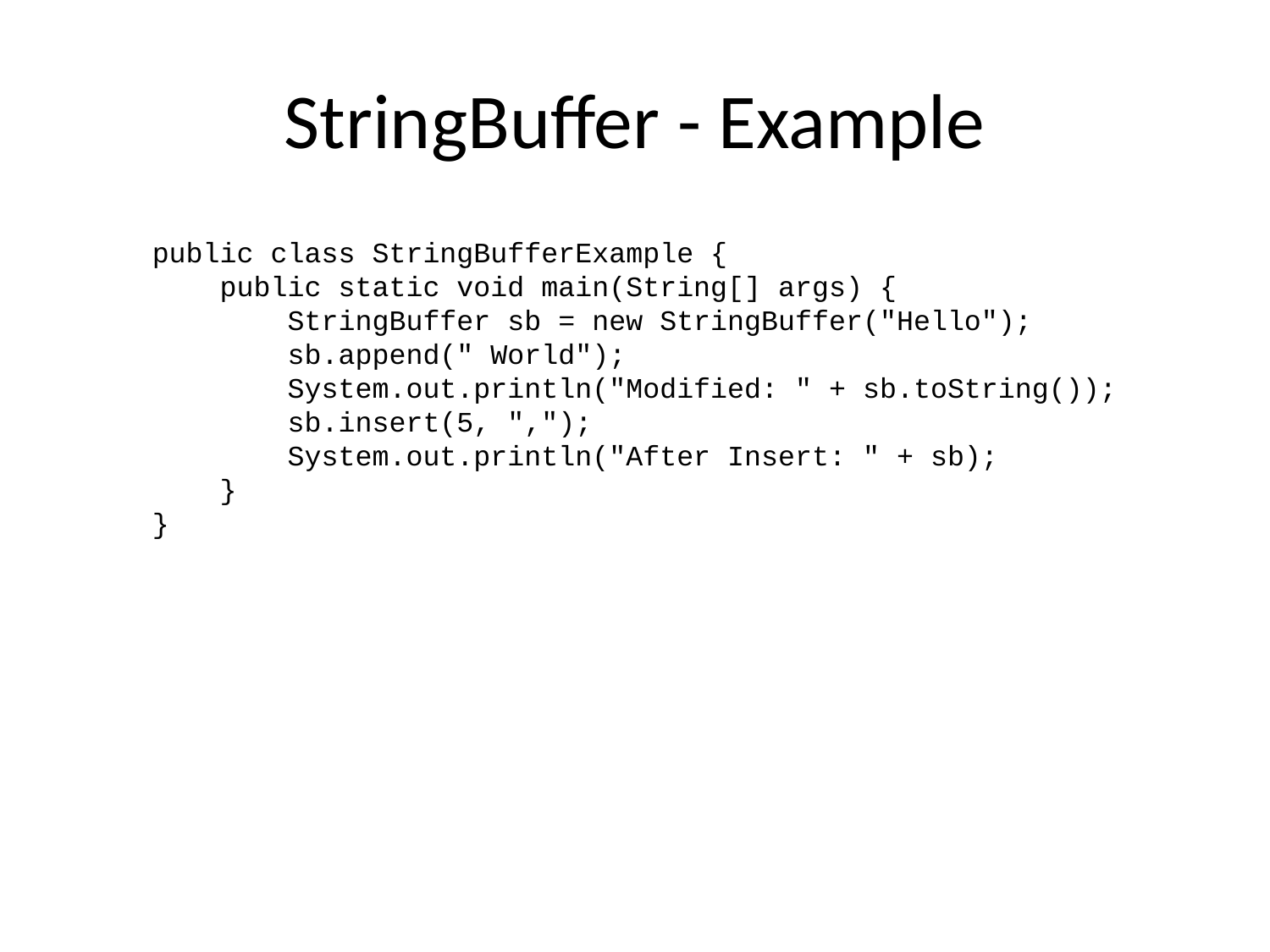

# StringBuffer - Example

public class StringBufferExample {
    public static void main(String[] args) {
        StringBuffer sb = new StringBuffer("Hello");
        sb.append(" World");
        System.out.println("Modified: " + sb.toString());
        sb.insert(5, ",");
        System.out.println("After Insert: " + sb);
    }
}